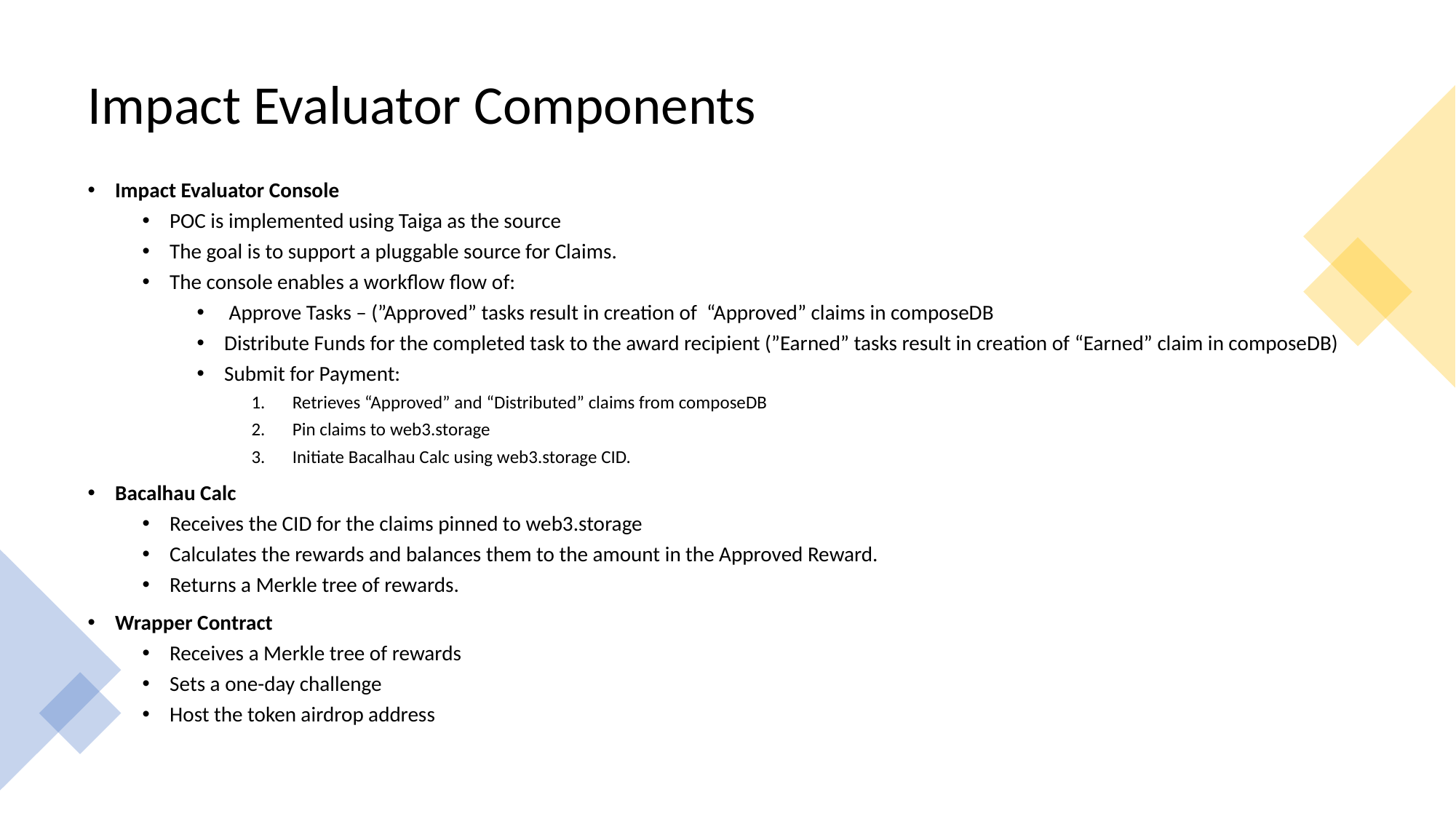

# Impact Evaluator Components

Impact Evaluator Console
POC is implemented using Taiga as the source
The goal is to support a pluggable source for Claims.
The console enables a workflow flow of:
 Approve Tasks – (”Approved” tasks result in creation of  “Approved” claims in composeDB
Distribute Funds for the completed task to the award recipient (”Earned” tasks result in creation of “Earned” claim in composeDB)
Submit for Payment:
Retrieves “Approved” and “Distributed” claims from composeDB
Pin claims to web3.storage
Initiate Bacalhau Calc using web3.storage CID.
Bacalhau Calc
Receives the CID for the claims pinned to web3.storage
Calculates the rewards and balances them to the amount in the Approved Reward.
Returns a Merkle tree of rewards.
Wrapper Contract
Receives a Merkle tree of rewards
Sets a one-day challenge
Host the token airdrop address